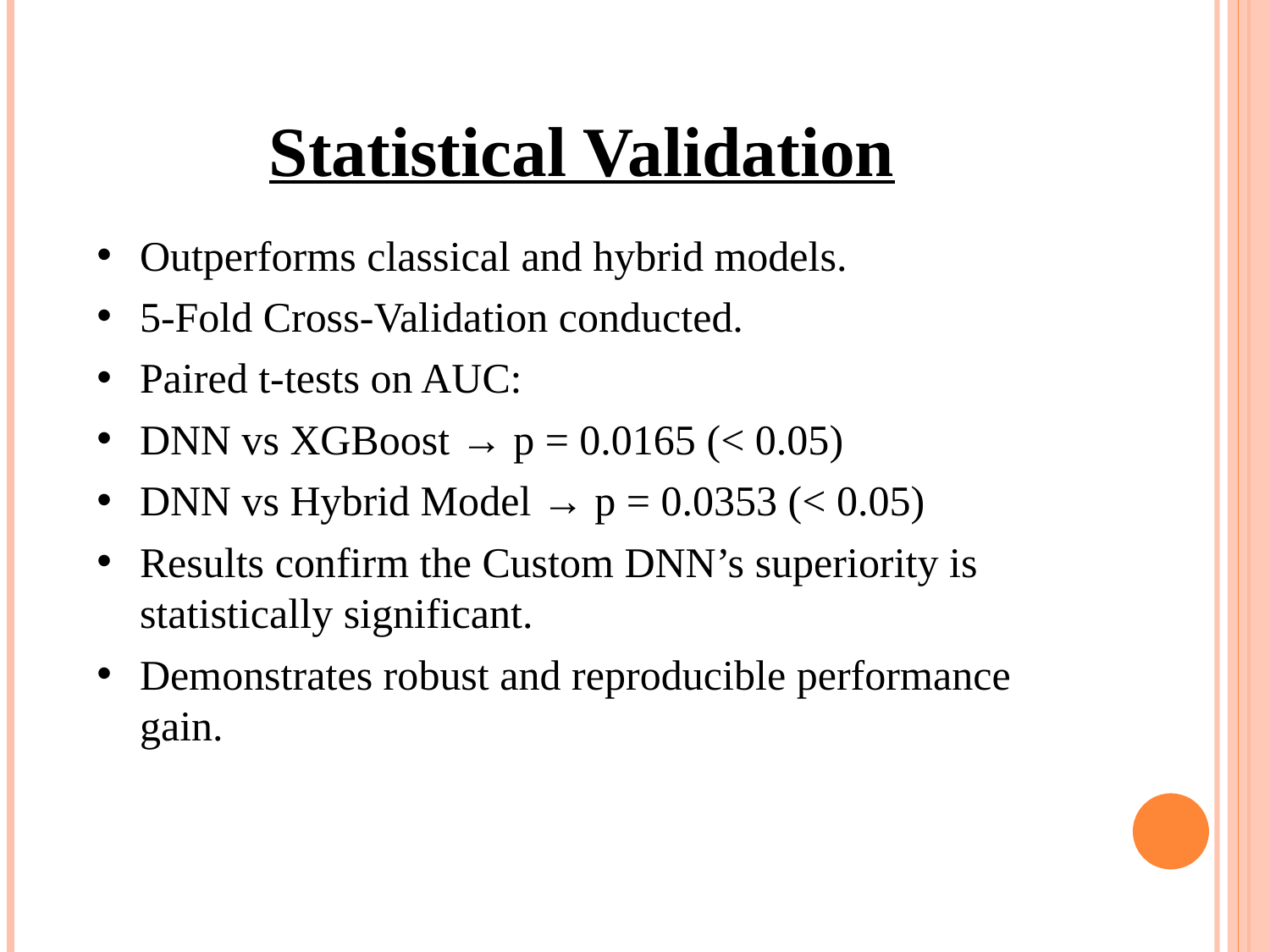

# Statistical Validation
Outperforms classical and hybrid models.
5-Fold Cross-Validation conducted.
Paired t-tests on AUC:
DNN vs XGBoost → p = 0.0165 (< 0.05)
DNN vs Hybrid Model → p = 0.0353 (< 0.05)
Results confirm the Custom DNN’s superiority is statistically significant.
Demonstrates robust and reproducible performance gain.